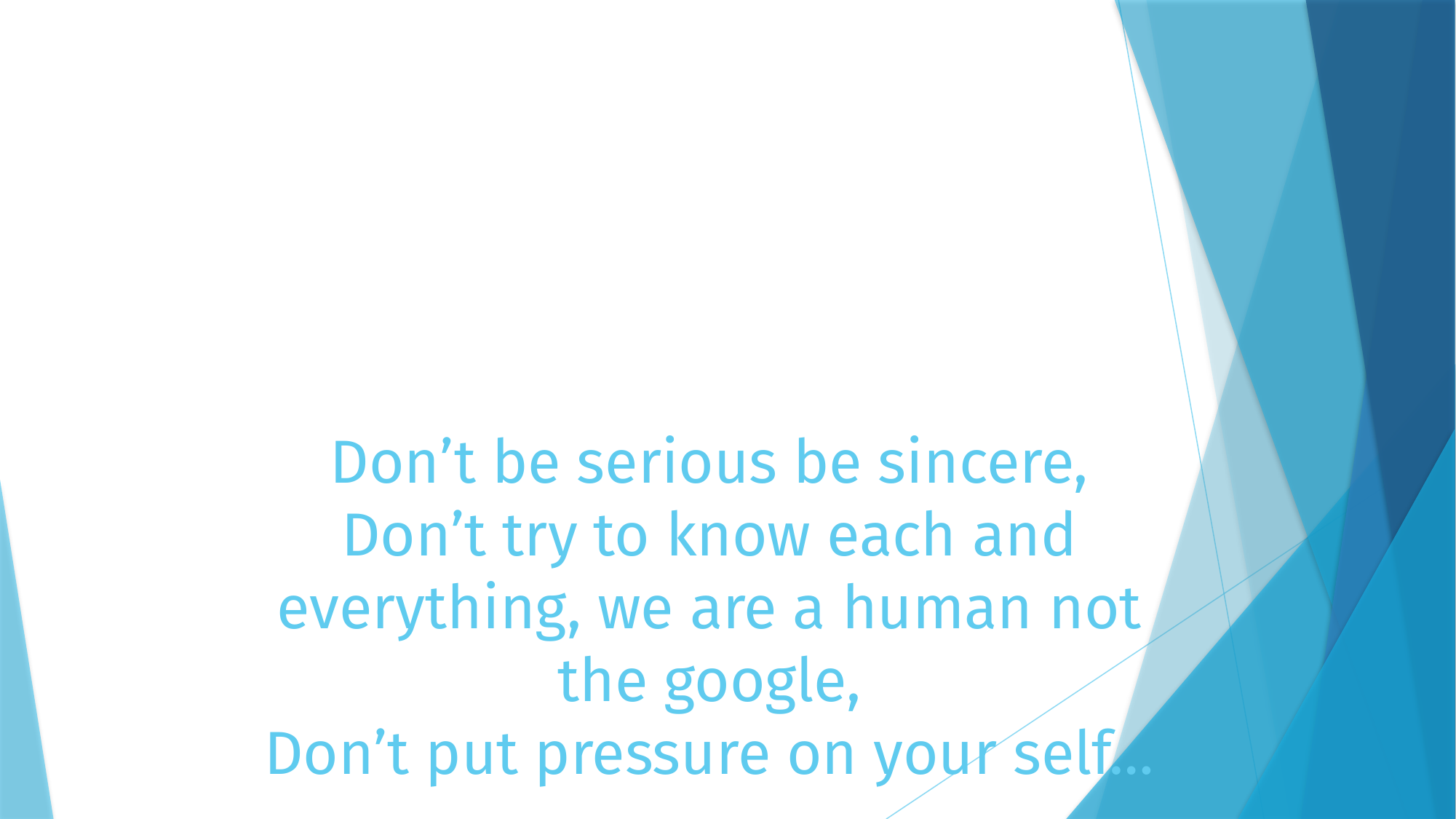

# Don’t be serious be sincere, Don’t try to know each and everything, we are a human not the google, Don’t put pressure on your self…